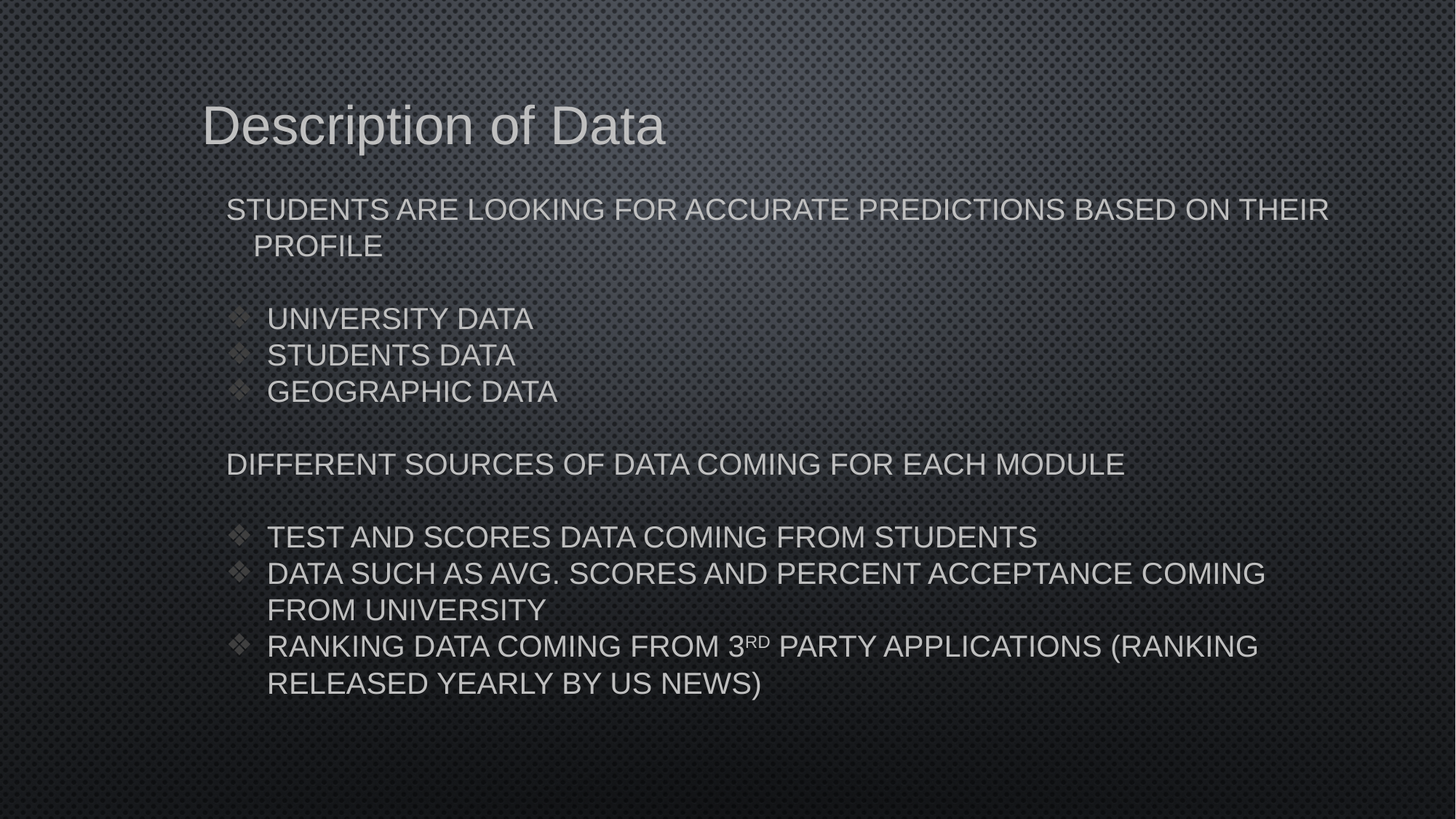

# Description of Data
Students are looking for accurate predictions based on their profile

University Data
Students Data
Geographic Data

Different sources of data coming for each module

Test and Scores data coming from Students
Data such as Avg. Scores and Percent acceptance coming from University
Ranking data coming from 3rd party Applications (Ranking released yearly by US News)